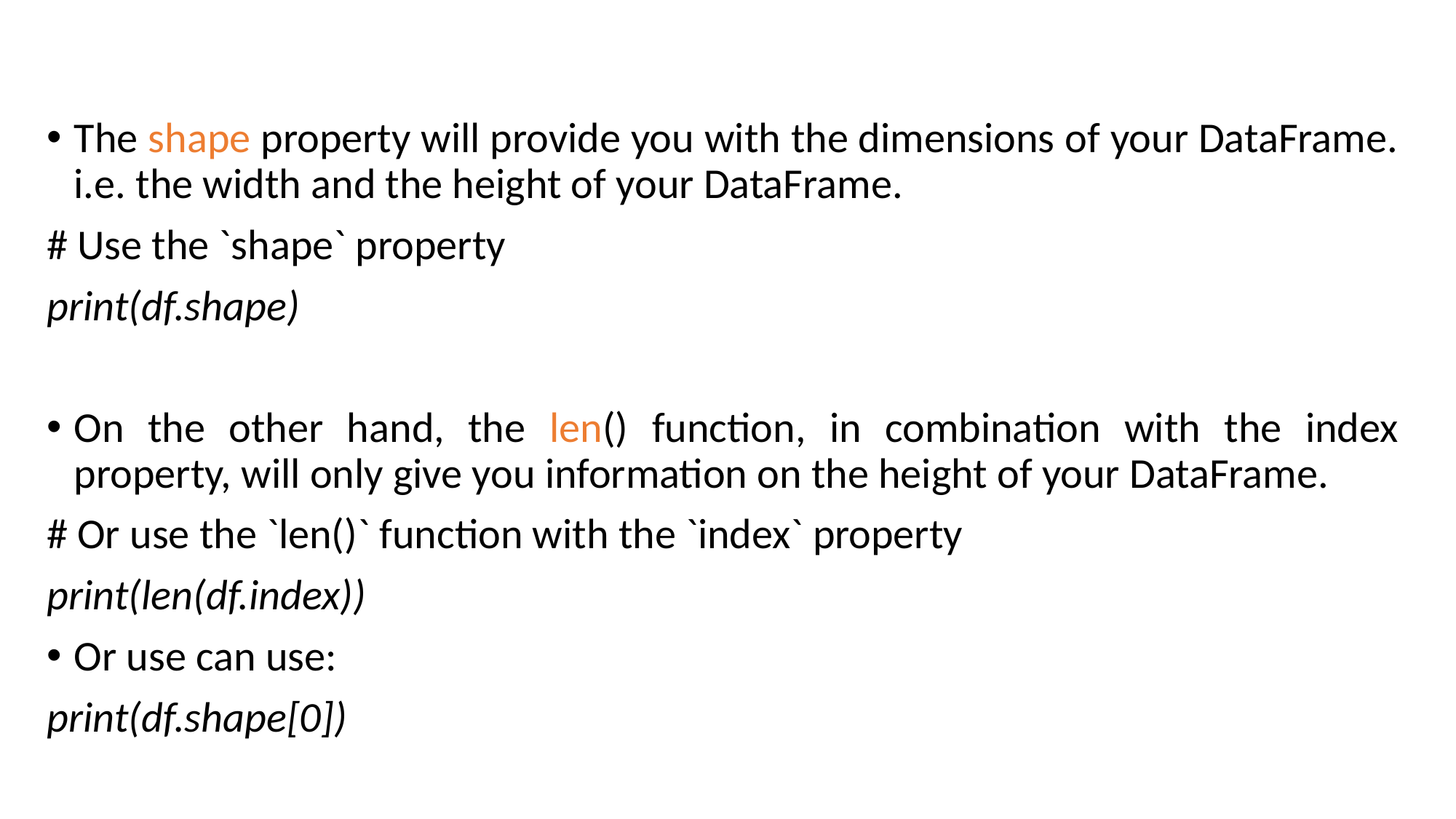

#
The shape property will provide you with the dimensions of your DataFrame. i.e. the width and the height of your DataFrame.
# Use the `shape` property
print(df.shape)

On the other hand, the len() function, in combination with the index property, will only give you information on the height of your DataFrame.
# Or use the `len()` function with the `index` property
print(len(df.index))
Or use can use:
print(df.shape[0])